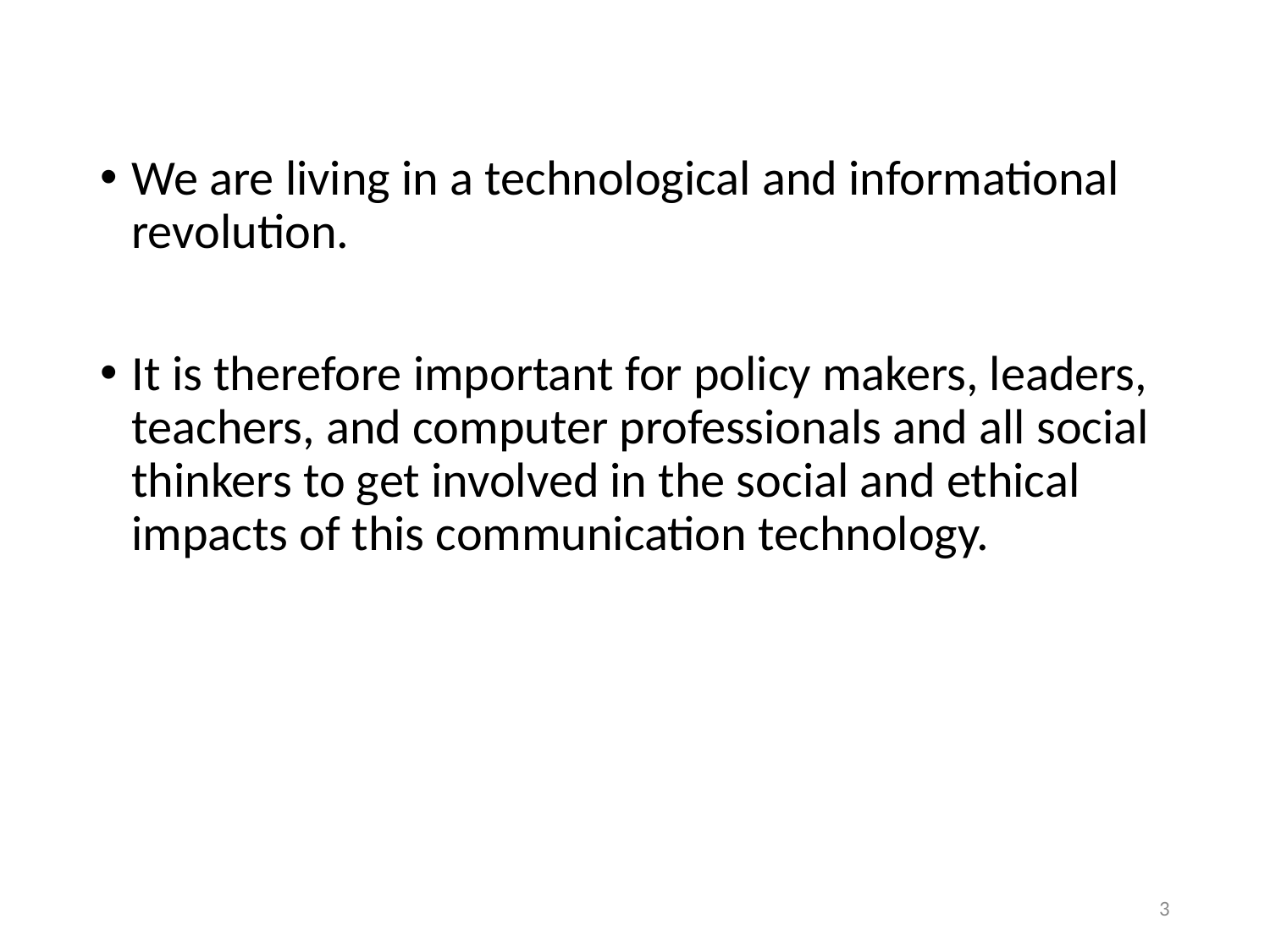

We are living in a technological and informational revolution.

It is therefore important for policy makers, leaders, teachers, and computer professionals and all social thinkers to get involved in the social and ethical impacts of this communication technology.

3